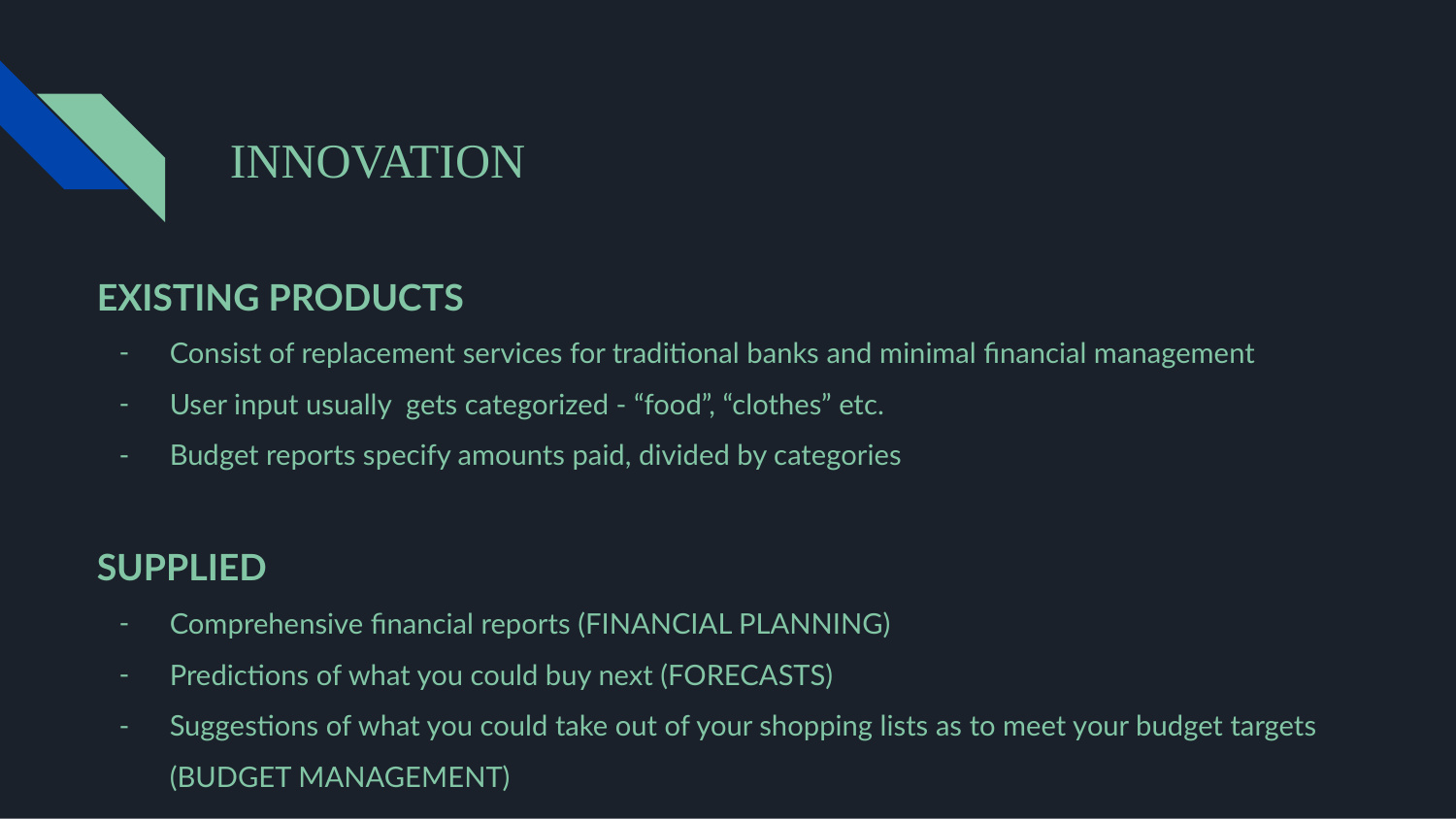

# INNOVATION
EXISTING PRODUCTS
Consist of replacement services for traditional banks and minimal financial management
User input usually  gets categorized - “food”, “clothes” etc.
Budget reports specify amounts paid, divided by categories

SUPPLIED
Comprehensive financial reports (FINANCIAL PLANNING)
Predictions of what you could buy next (FORECASTS)
Suggestions of what you could take out of your shopping lists as to meet your budget targets (BUDGET MANAGEMENT)